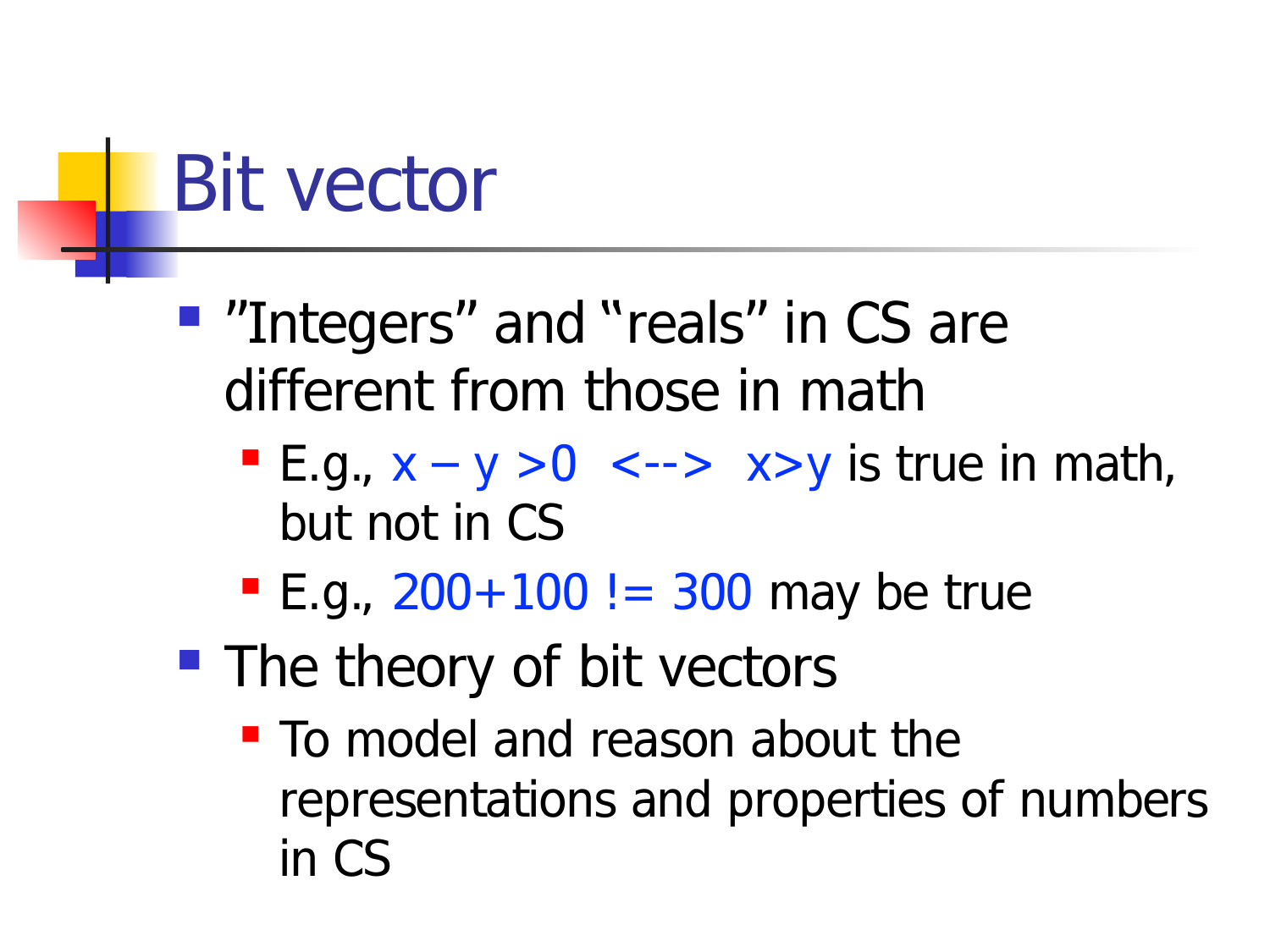

# Bit vector
”Integers” and “reals” in CS are different from those in math
E.g., x – y >0  <-->  x>y is true in math, but not in CS
E.g., 200+100 != 300 may be true
The theory of bit vectors
To model and reason about the representations and properties of numbers in CS